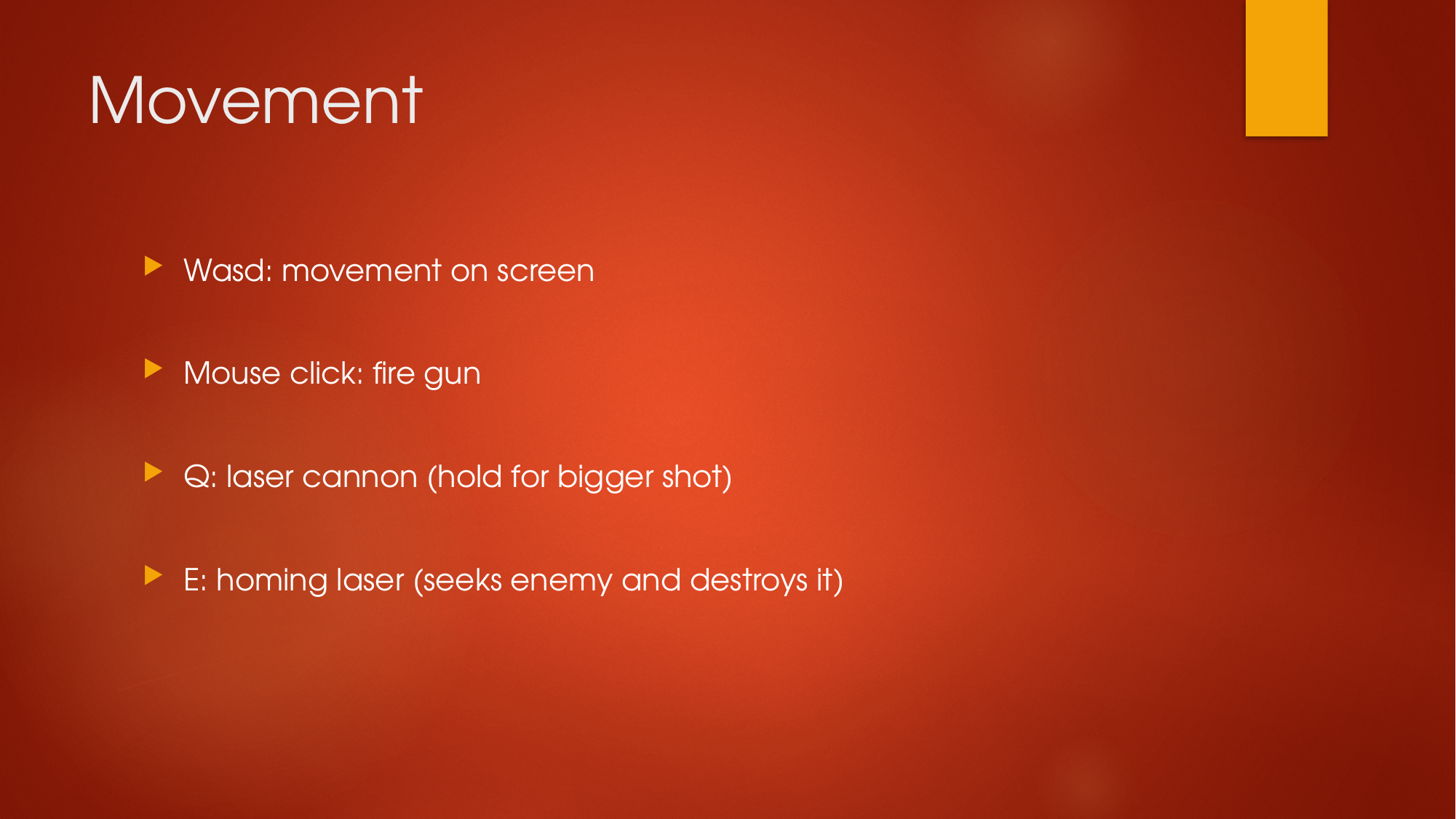

# Movement
Wasd: movement on screen

Mouse click: fire gun

Q: laser cannon (hold for bigger shot)

E: homing laser (seeks enemy and destroys it)